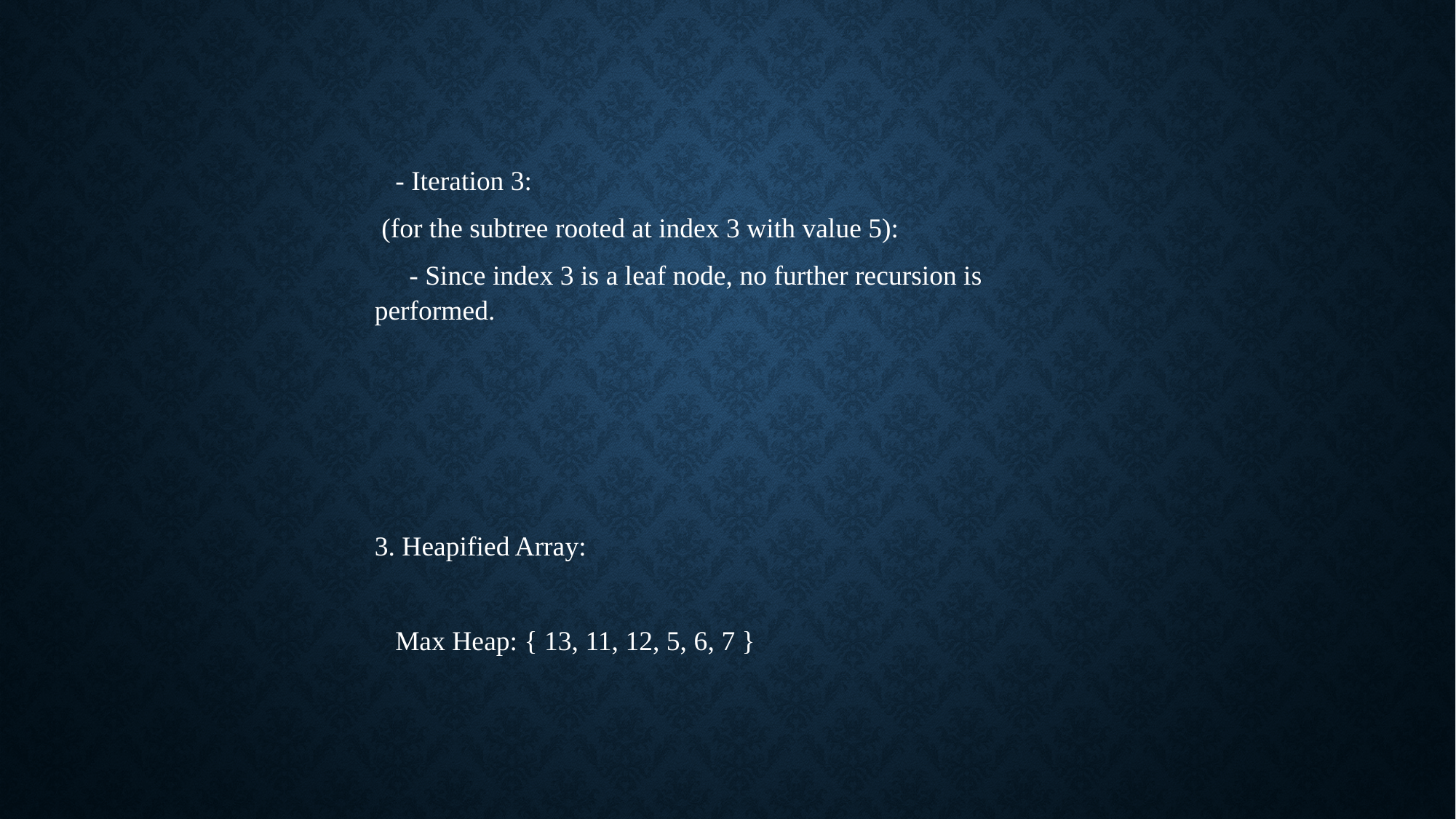

- Iteration 3:
 (for the subtree rooted at index 3 with value 5):
     - Since index 3 is a leaf node, no further recursion is performed.

3. Heapified Array:

   Max Heap: { 13, 11, 12, 5, 6, 7 }